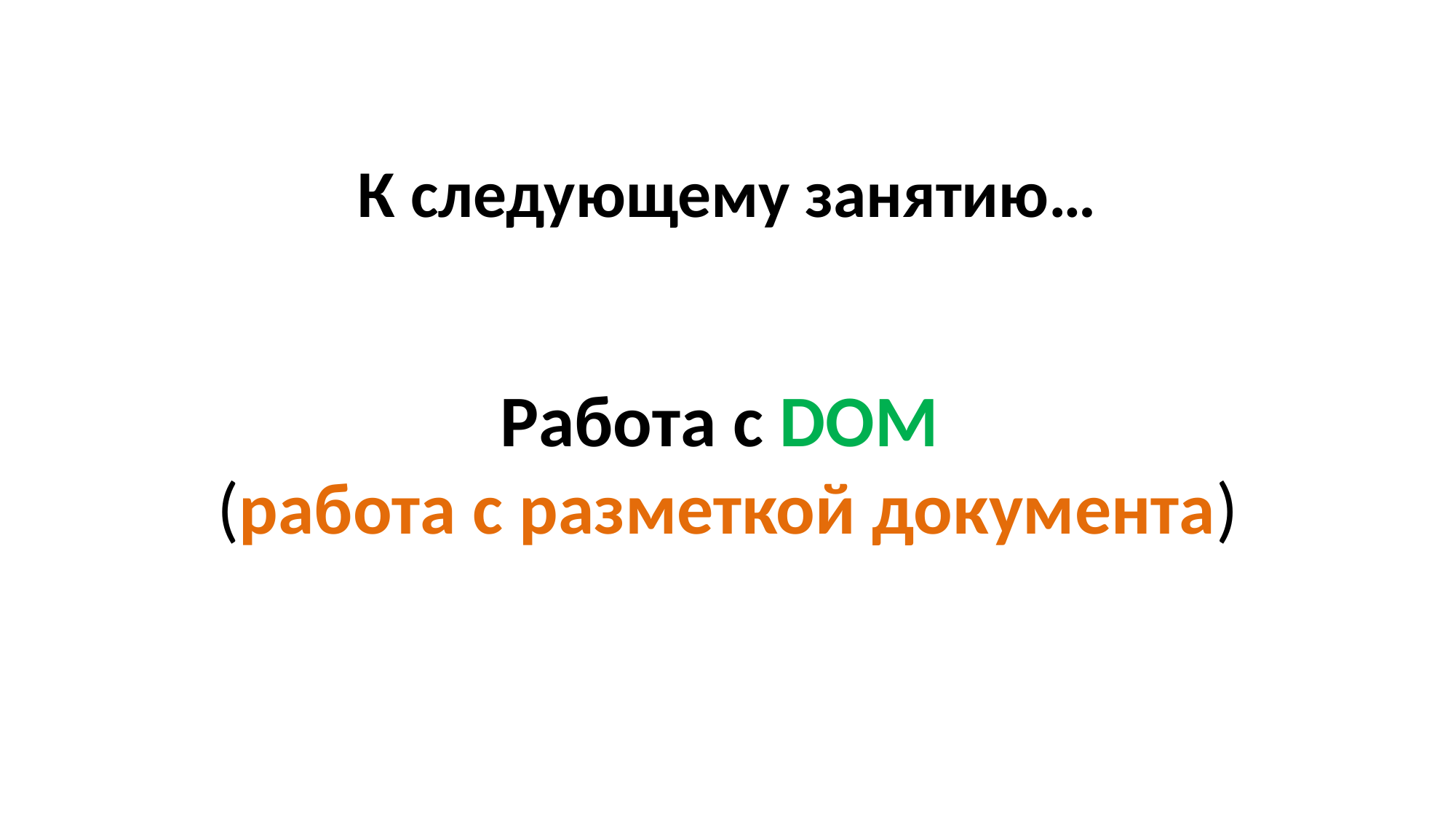

К следующему занятию…
Работа с DOM
(работа с разметкой документа)